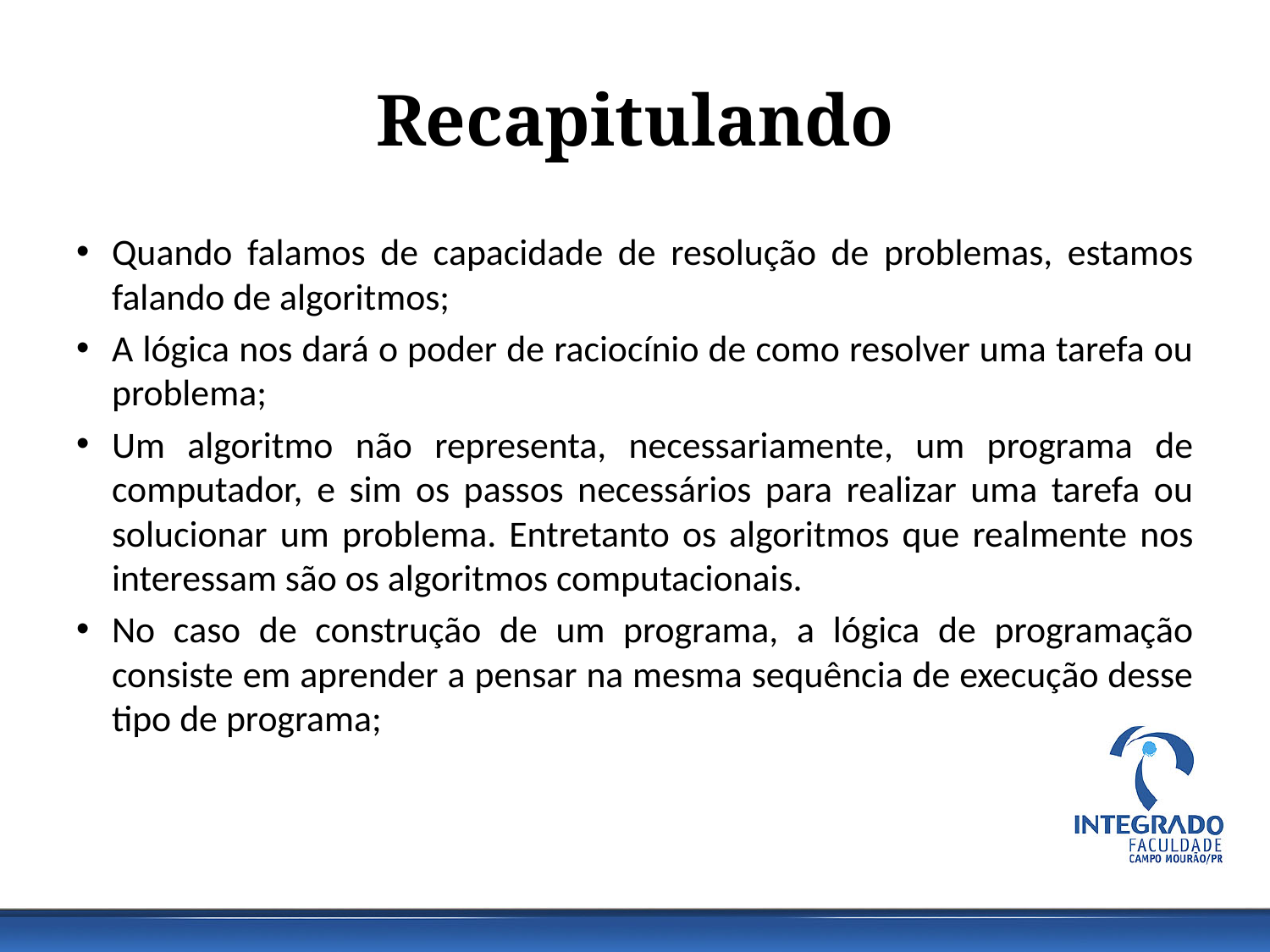

# Recapitulando
Quando falamos de capacidade de resolução de problemas, estamos falando de algoritmos;
A lógica nos dará o poder de raciocínio de como resolver uma tarefa ou problema;
Um algoritmo não representa, necessariamente, um programa de computador, e sim os passos necessários para realizar uma tarefa ou solucionar um problema. Entretanto os algoritmos que realmente nos interessam são os algoritmos computacionais.
No caso de construção de um programa, a lógica de programação consiste em aprender a pensar na mesma sequência de execução desse tipo de programa;